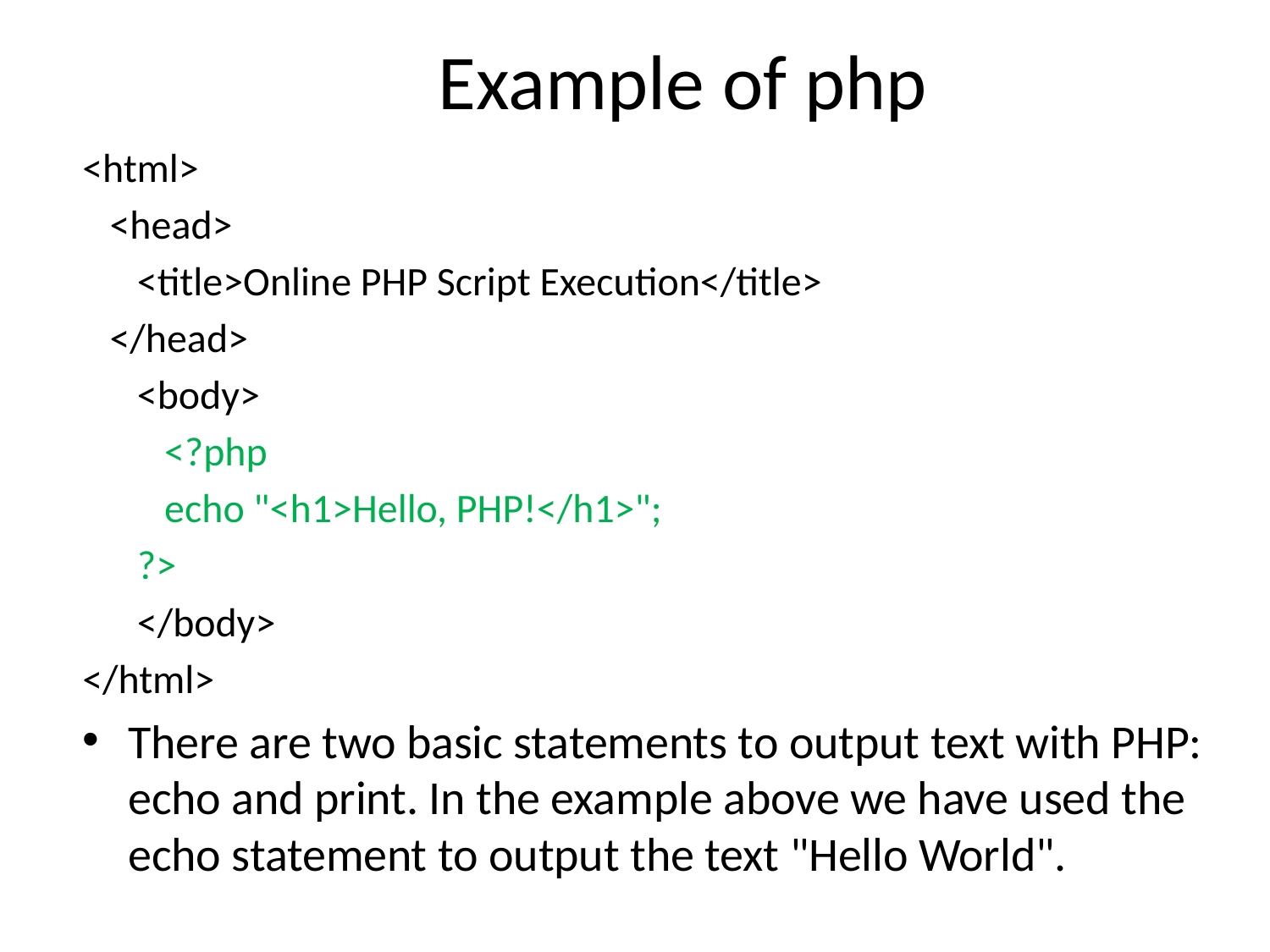

# Example of php
<html>
   <head>
      <title>Online PHP Script Execution</title>
   </head>
      <body>
         <?php
         echo "<h1>Hello, PHP!</h1>";
     	 ?>
      </body>
</html>
There are two basic statements to output text with PHP: echo and print. In the example above we have used the echo statement to output the text "Hello World".